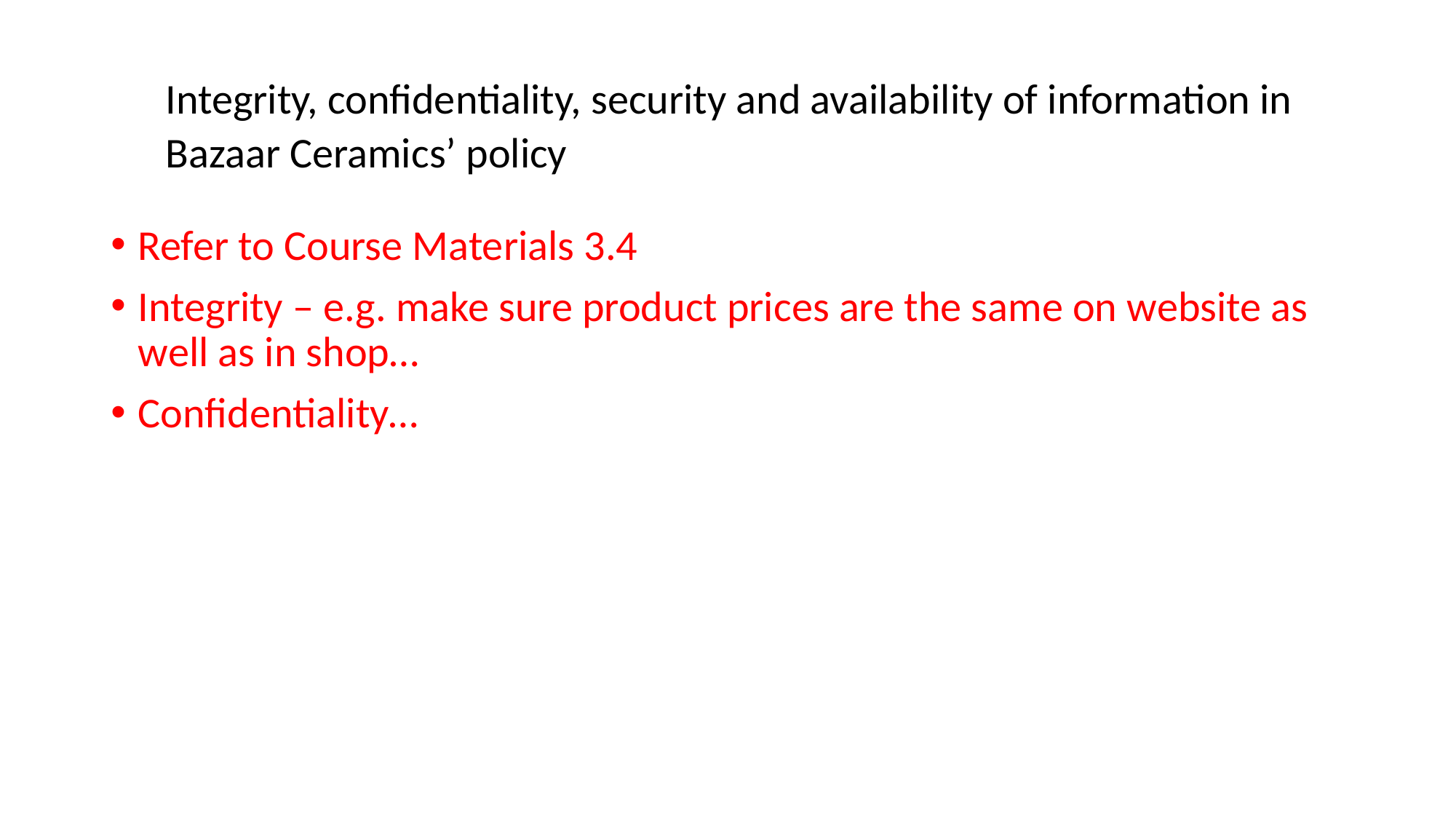

# Integrity, confidentiality, security and availability of information in Bazaar Ceramics’ policy
Refer to Course Materials 3.4
Integrity – e.g. make sure product prices are the same on website as well as in shop…
Confidentiality…